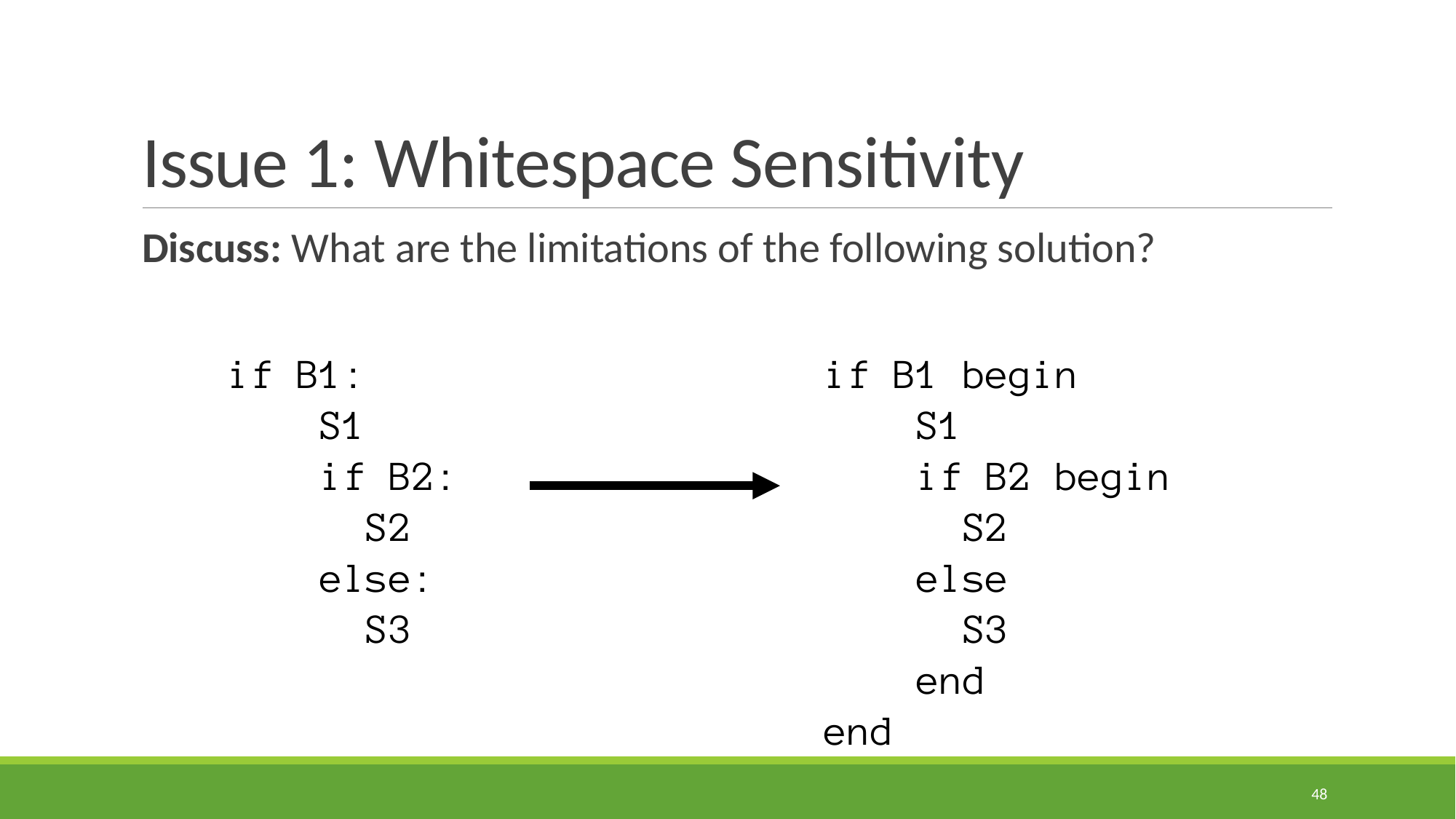

# Issue 1: Whitespace Sensitivity
Discuss: What are the limitations of the following solution?
if B1:
    S1
    if B2:
      S2
    else:
      S3
if B1 begin
    S1
    if B2 begin
      S2
    else
      S3
    end
end
48